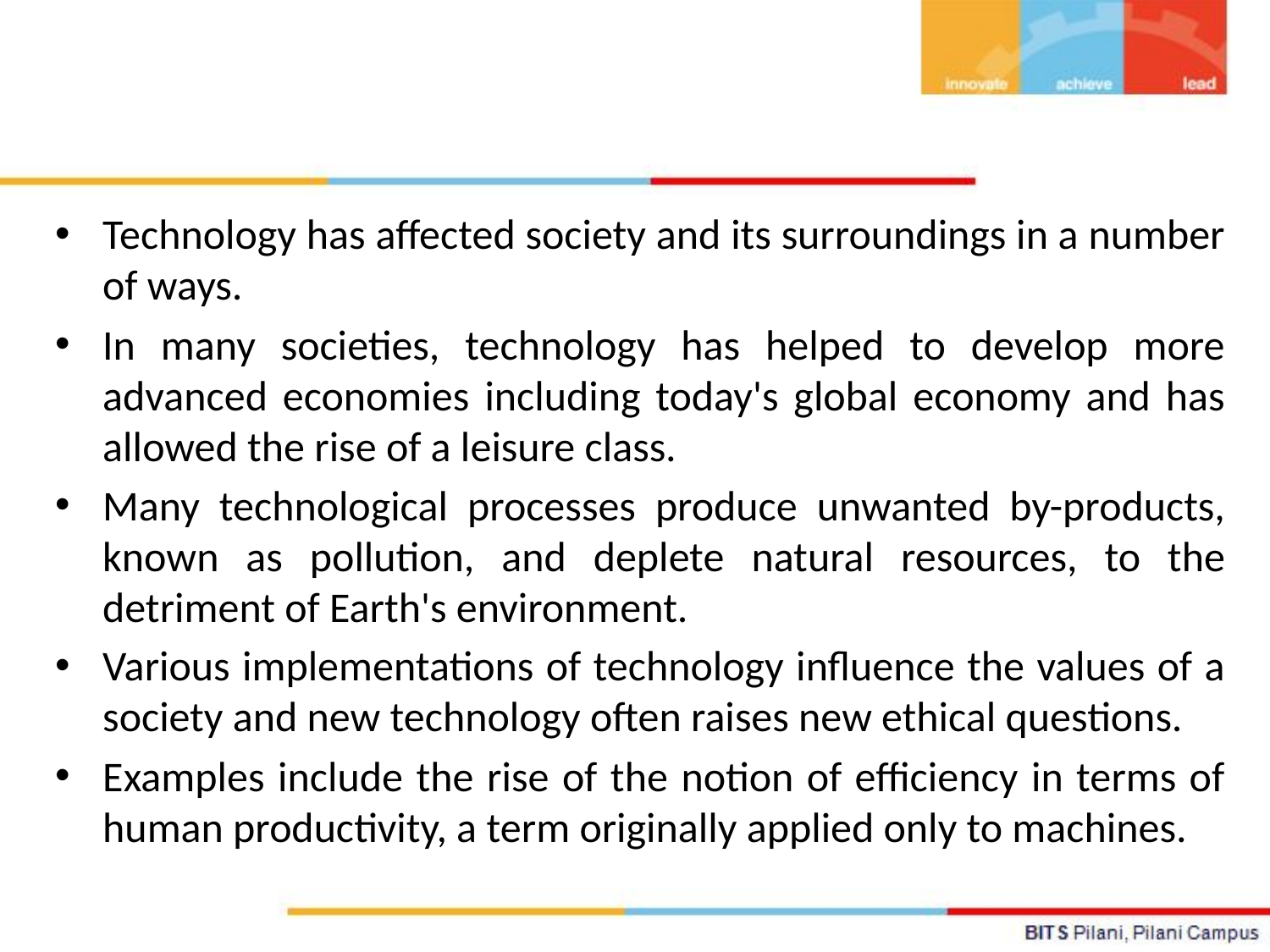

Technology has affected society and its surroundings in a number of ways.
In many societies, technology has helped to develop more advanced economies including today's global economy and has allowed the rise of a leisure class.
Many technological processes produce unwanted by-products, known as pollution, and deplete natural resources, to the detriment of Earth's environment.
Various implementations of technology influence the values of a society and new technology often raises new ethical questions.
Examples include the rise of the notion of efficiency in terms of human productivity, a term originally applied only to machines.